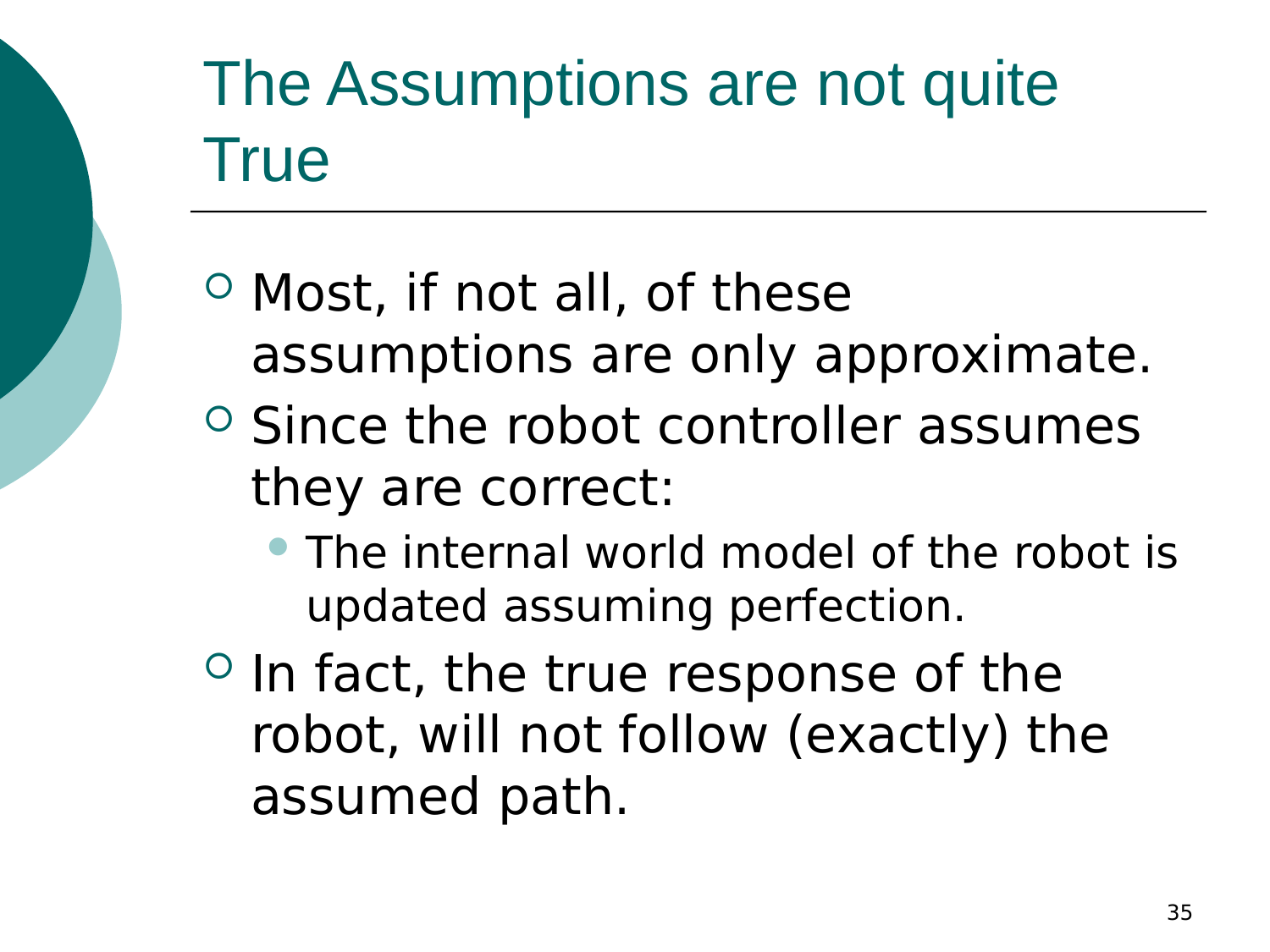

# The Assumptions are not quite True
Most, if not all, of these assumptions are only approximate.
Since the robot controller assumes they are correct:
The internal world model of the robot is updated assuming perfection.
In fact, the true response of the robot, will not follow (exactly) the assumed path.
35